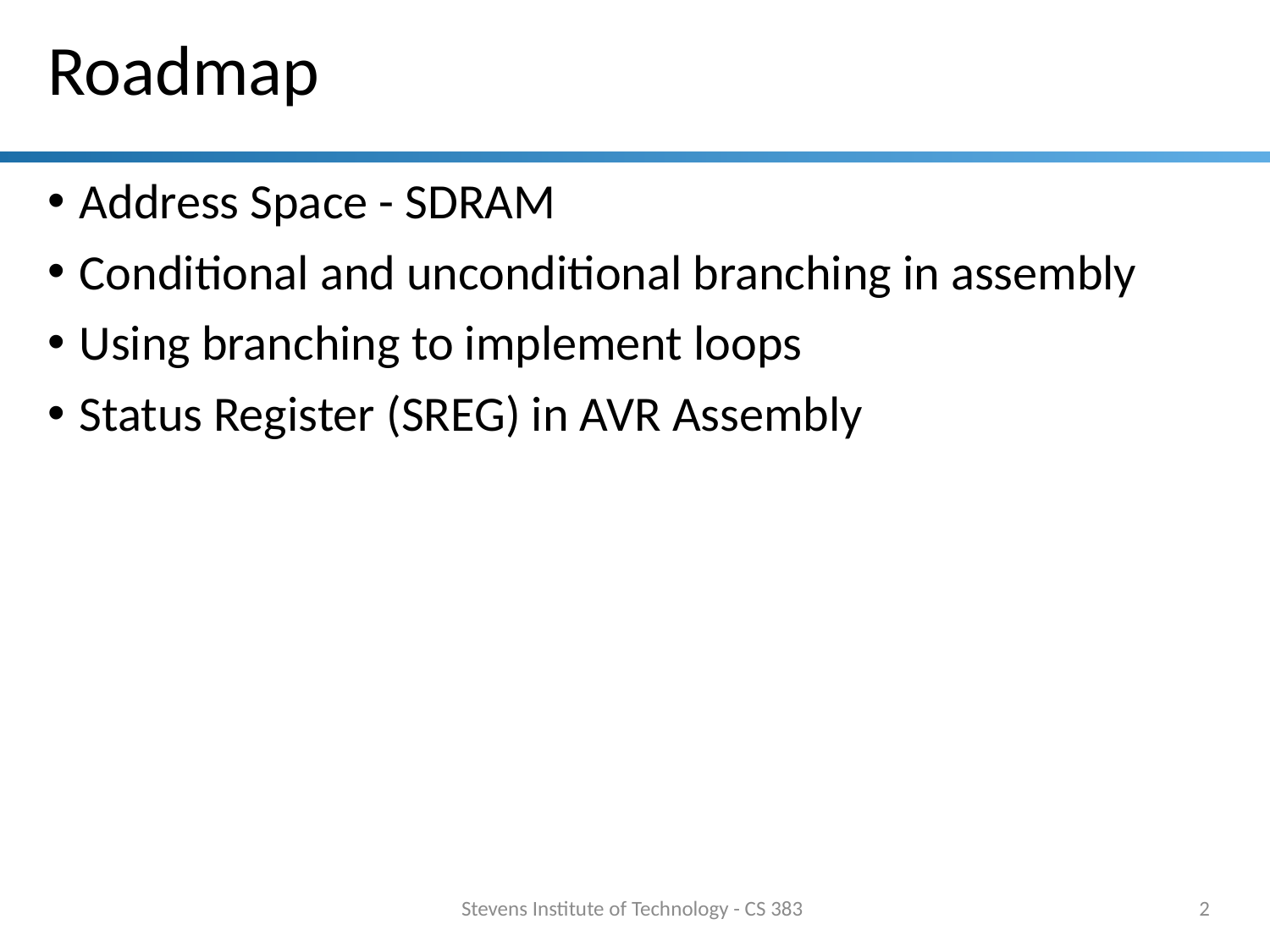

# Roadmap
Address Space - SDRAM
Conditional and unconditional branching in assembly
Using branching to implement loops
Status Register (SREG) in AVR Assembly
Stevens Institute of Technology - CS 383
2